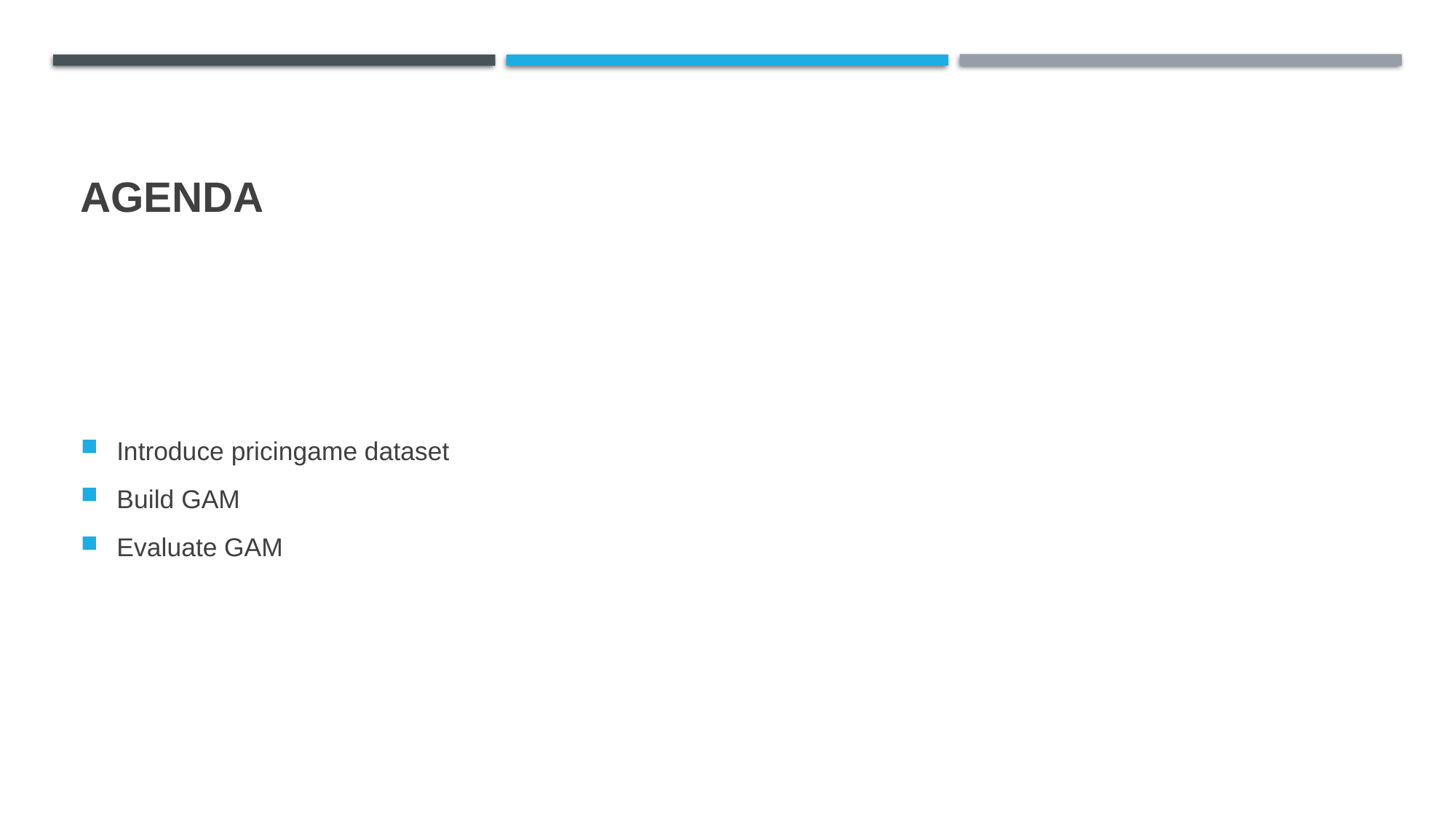

# agenda
Introduce pricingame dataset
Build GAM
Evaluate GAM